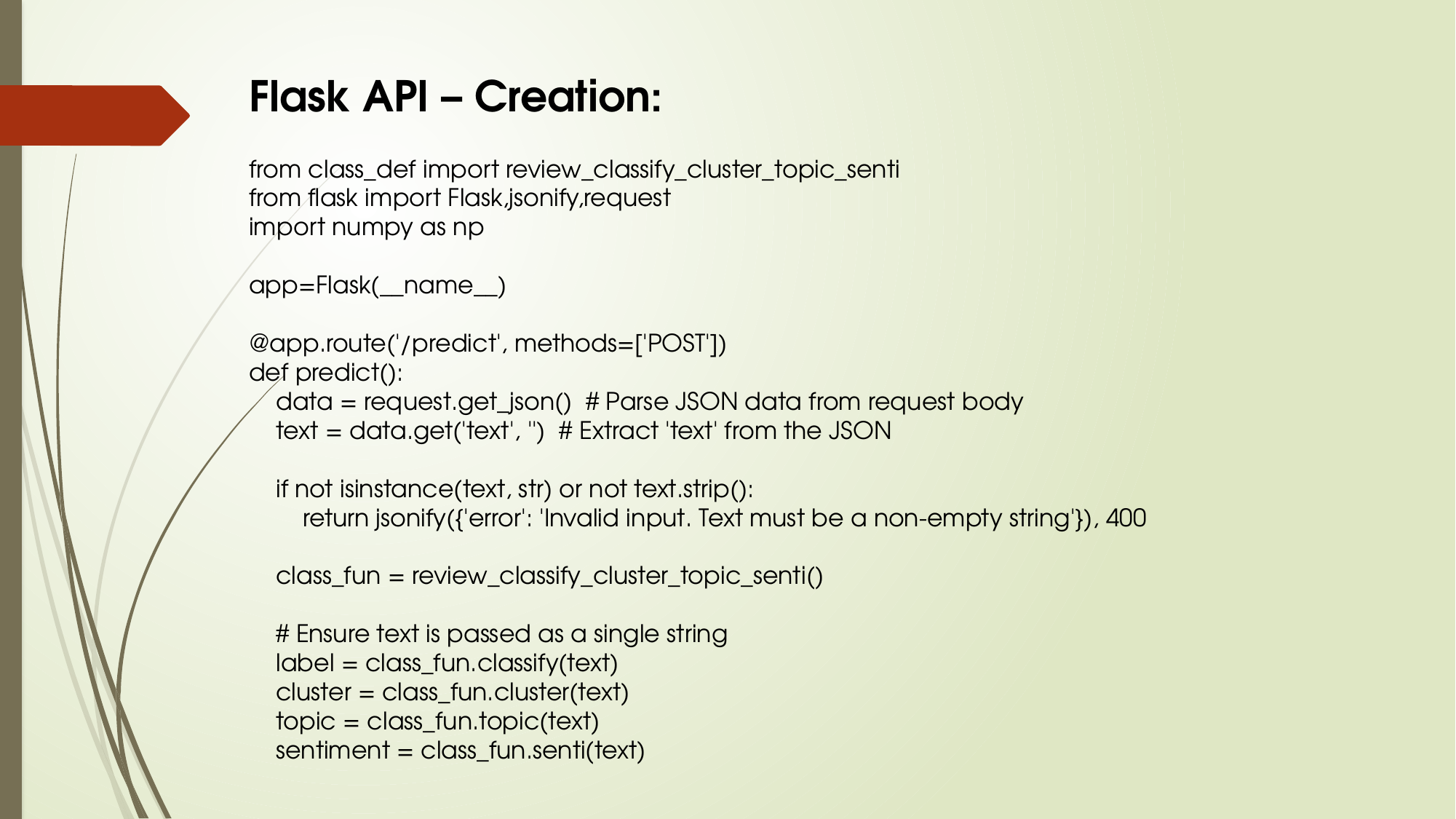

Flask API – Creation:
from class_def import review_classify_cluster_topic_senti
from flask import Flask,jsonify,request
import numpy as np

app=Flask(__name__)

@app.route('/predict', methods=['POST'])
def predict():
    data = request.get_json()  # Parse JSON data from request body
    text = data.get('text', '')  # Extract 'text' from the JSON

    if not isinstance(text, str) or not text.strip():
        return jsonify({'error': 'Invalid input. Text must be a non-empty string'}), 400

    class_fun = review_classify_cluster_topic_senti()

    # Ensure text is passed as a single string
    label = class_fun.classify(text)
    cluster = class_fun.cluster(text)
    topic = class_fun.topic(text)
    sentiment = class_fun.senti(text)